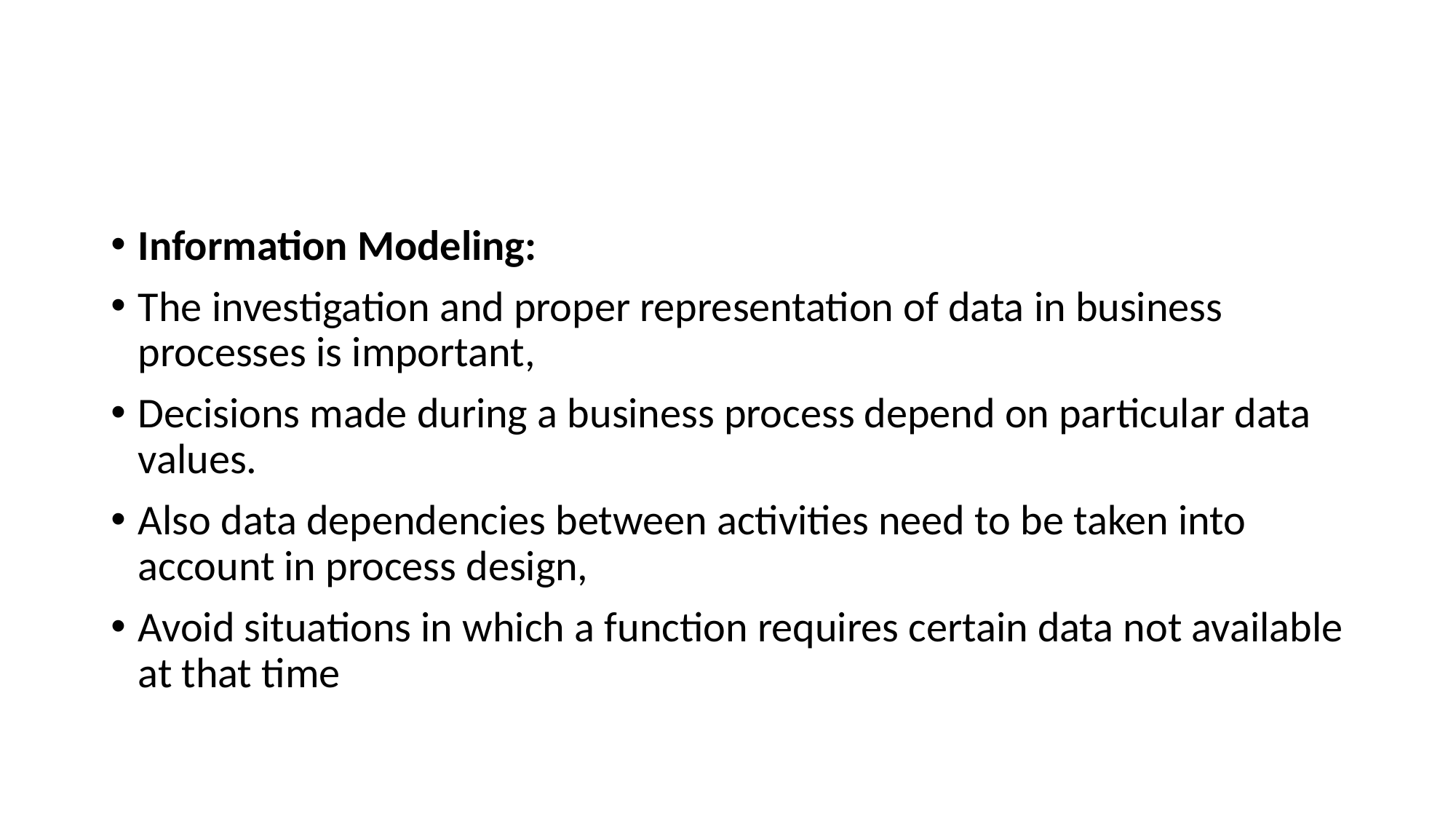

#
Information Modeling:
The investigation and proper representation of data in business processes is important,
Decisions made during a business process depend on particular data values.
Also data dependencies between activities need to be taken into account in process design,
Avoid situations in which a function requires certain data not available at that time